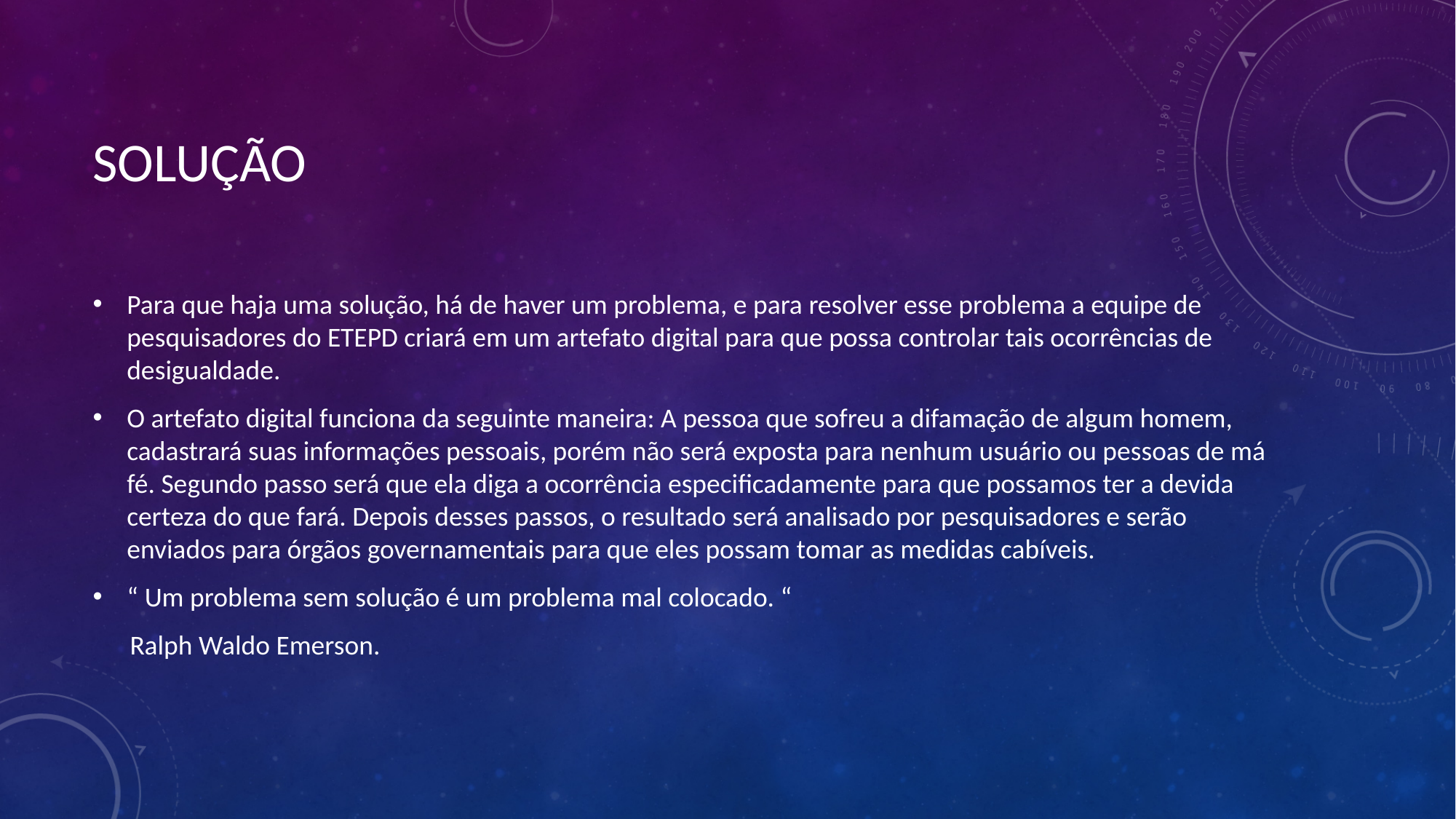

# Solução
Para que haja uma solução, há de haver um problema, e para resolver esse problema a equipe de pesquisadores do ETEPD criará em um artefato digital para que possa controlar tais ocorrências de desigualdade.
O artefato digital funciona da seguinte maneira: A pessoa que sofreu a difamação de algum homem, cadastrará suas informações pessoais, porém não será exposta para nenhum usuário ou pessoas de má fé. Segundo passo será que ela diga a ocorrência especificadamente para que possamos ter a devida certeza do que fará. Depois desses passos, o resultado será analisado por pesquisadores e serão enviados para órgãos governamentais para que eles possam tomar as medidas cabíveis.
“ Um problema sem solução é um problema mal colocado. “
      Ralph Waldo Emerson.